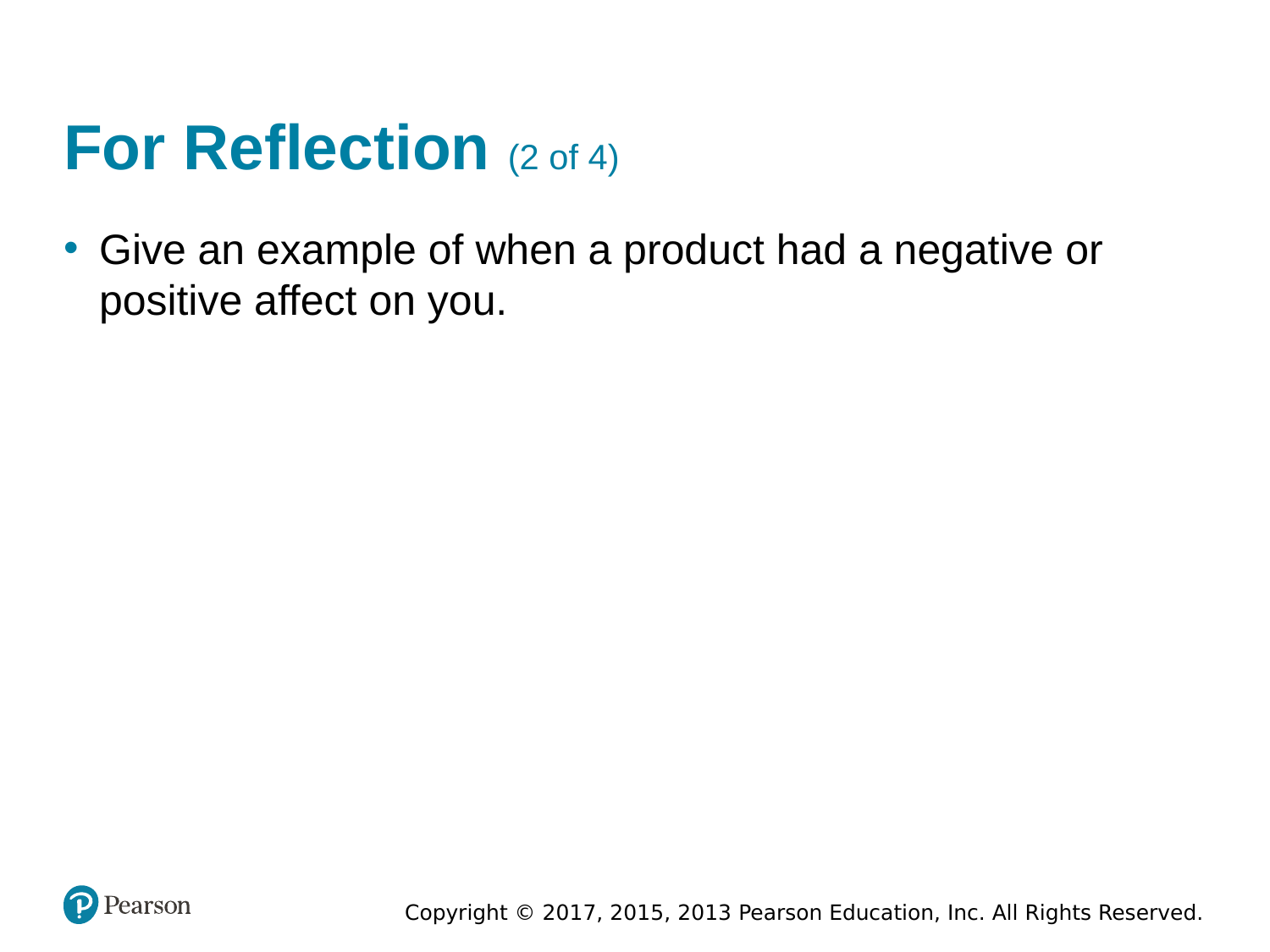

# For Reflection (2 of 4)
Give an example of when a product had a negative or positive affect on you.